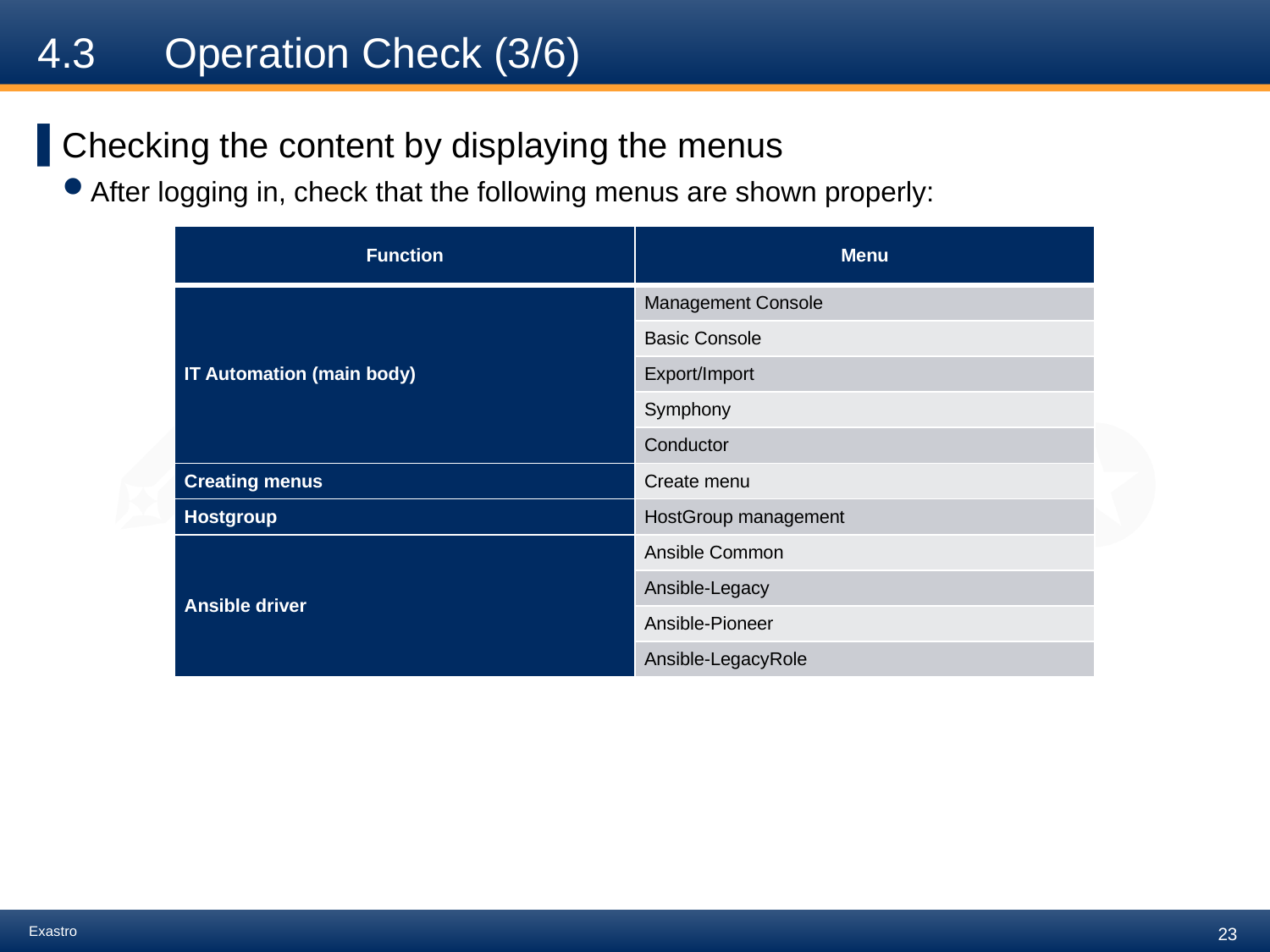

# 4.3	Operation Check (3/6)
Checking the content by displaying the menus
After logging in, check that the following menus are shown properly:

| Function | Menu |
| --- | --- |
| IT Automation (main body) | Management Console |
|  | Basic Console |
|  | Export/Import |
|  | Symphony |
|  | Conductor |
| Creating menus | Create menu |
| Hostgroup | HostGroup management |
| Ansible driver | Ansible Common |
|  | Ansible-Legacy |
|  | Ansible-Pioneer |
|  | Ansible-LegacyRole |